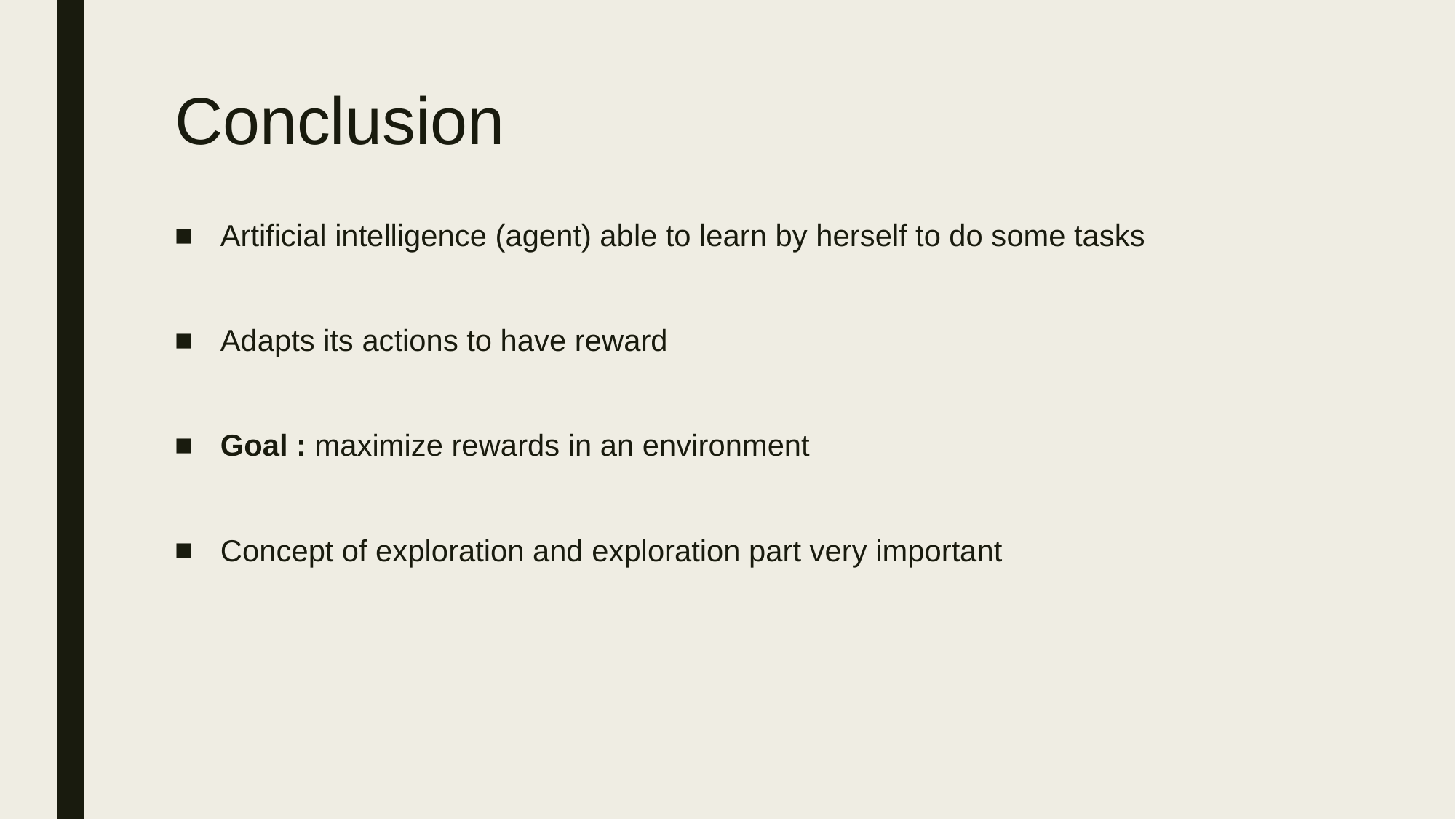

# Conclusion
Artificial intelligence (agent) able to learn by herself to do some tasks

Adapts its actions to have reward

Goal : maximize rewards in an environment

Concept of exploration and exploration part very important